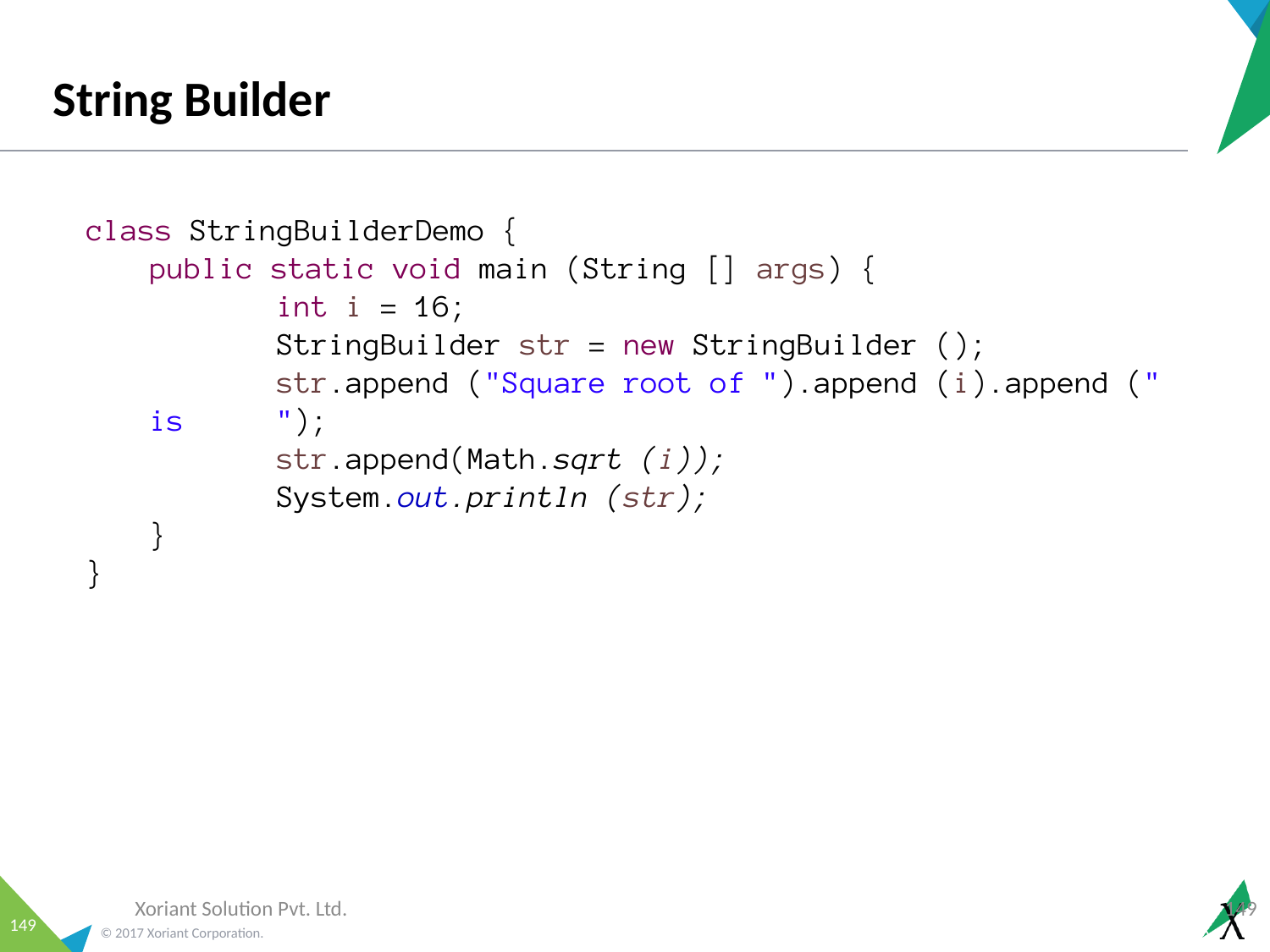

# String Builder
class StringBuilderDemo {
public static void main (String [] args) {
	int i = 16;
	StringBuilder str = new StringBuilder ();
	str.append ("Square root of ").append (i).append (" is 	");
	str.append(Math.sqrt (i));
	System.out.println (str);
}
}
Xoriant Solution Pvt. Ltd.
149